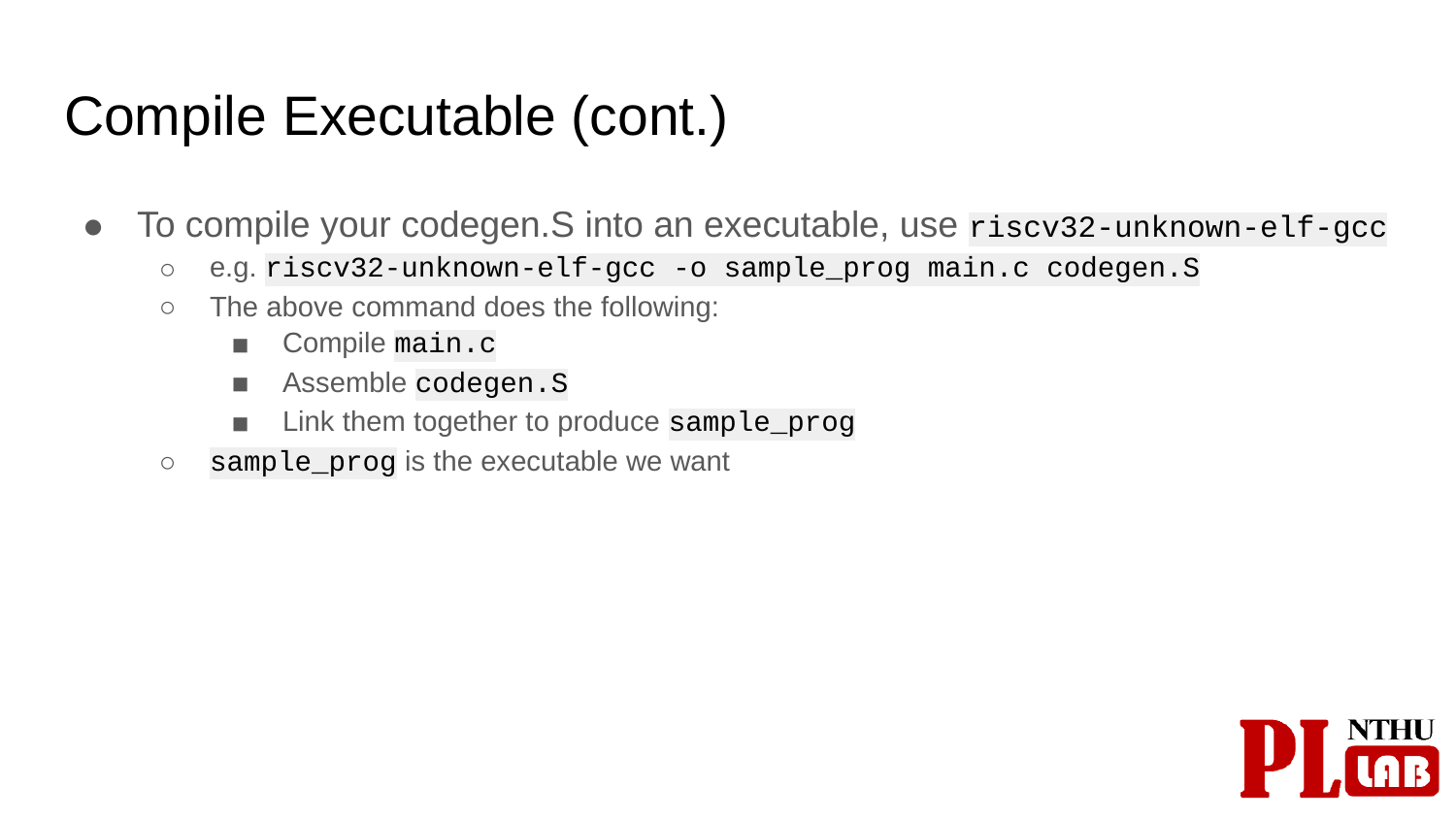

# Compile Executable (cont.)
To compile your codegen.S into an executable, use riscv32-unknown-elf-gcc
e.g. riscv32-unknown-elf-gcc -o sample_prog main.c codegen.S
The above command does the following:
Compile main.c
Assemble codegen.S
Link them together to produce sample_prog
sample_prog is the executable we want